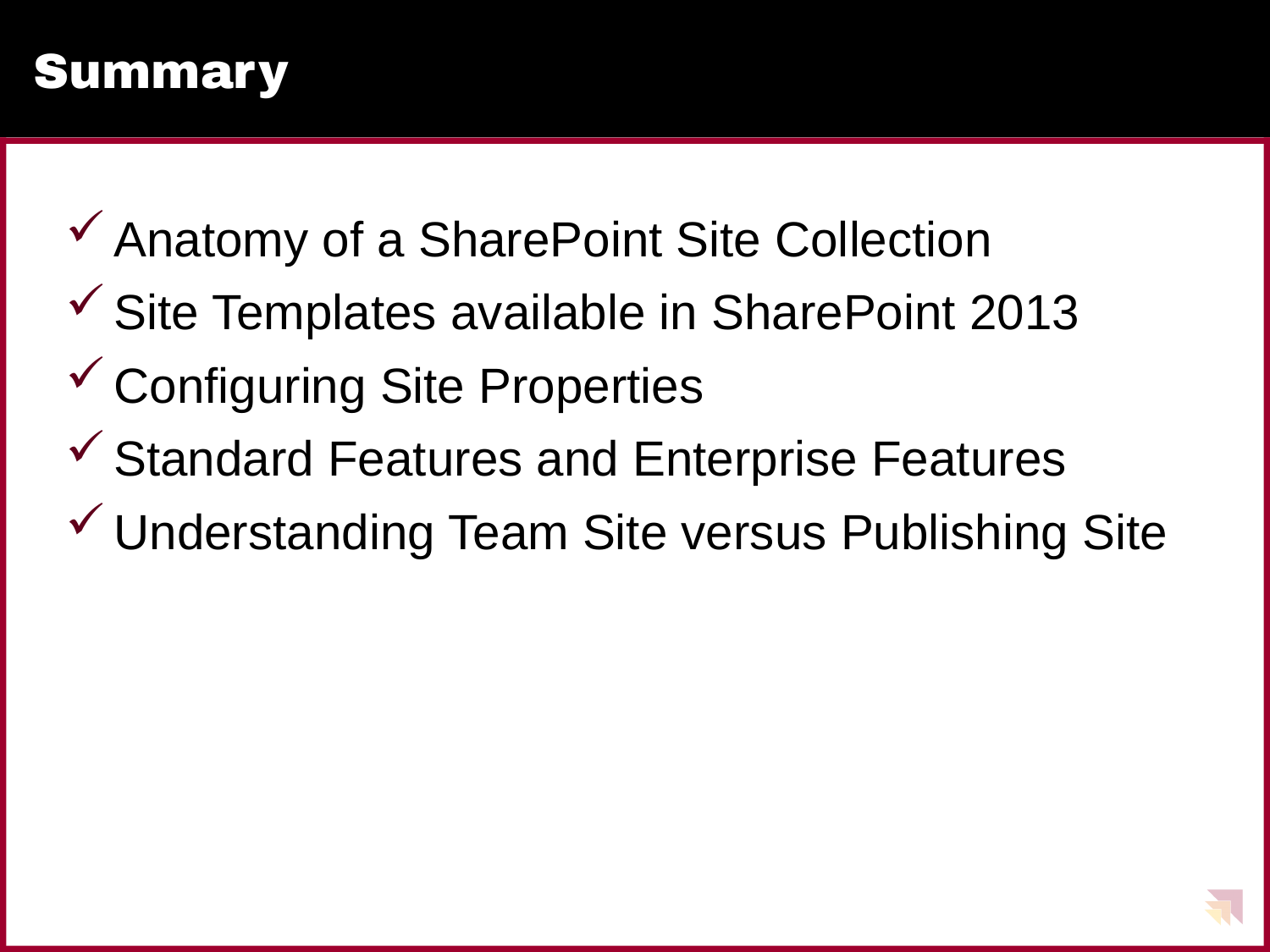

# Summary
Anatomy of a SharePoint Site Collection
Site Templates available in SharePoint 2013
Configuring Site Properties
Standard Features and Enterprise Features
Understanding Team Site versus Publishing Site